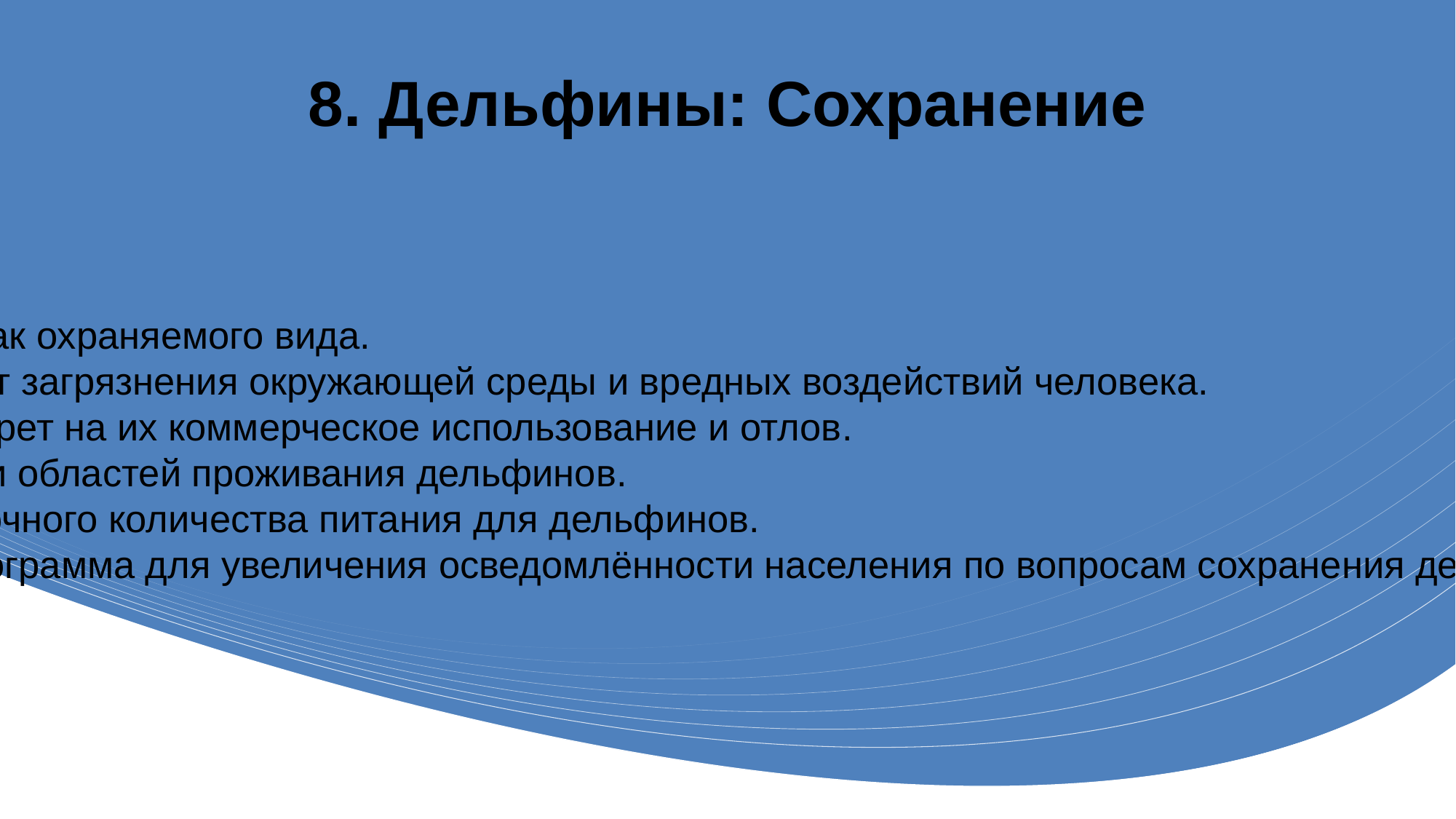

# 8. Дельфины: Сохранение

1. Охрана дельфинов как охраняемого вида.
2. Защита дельфинов от загрязнения окружающей среды и вредных воздействий человека.
3. Ограничение или запрет на их коммерческое использование и отлов.
4. Охрана морских зон и областей проживания дельфинов.
5. Обеспечение достаточного количества питания для дельфинов.
6. Образовательная программа для увеличения осведомлённости населения по вопросам сохранения дельфинов.